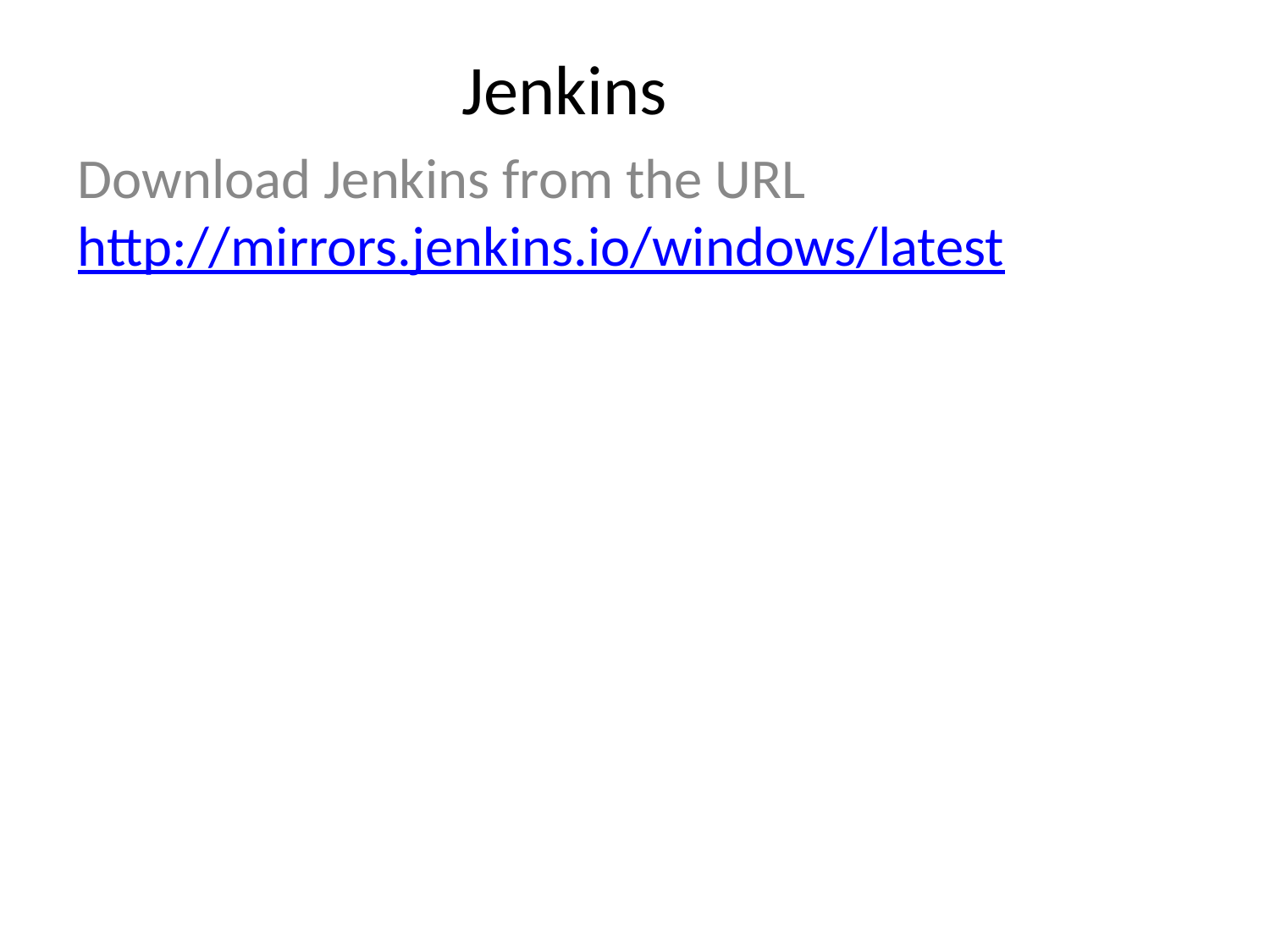

# Jenkins
Download Jenkins from the URL http://mirrors.jenkins.io/windows/latest